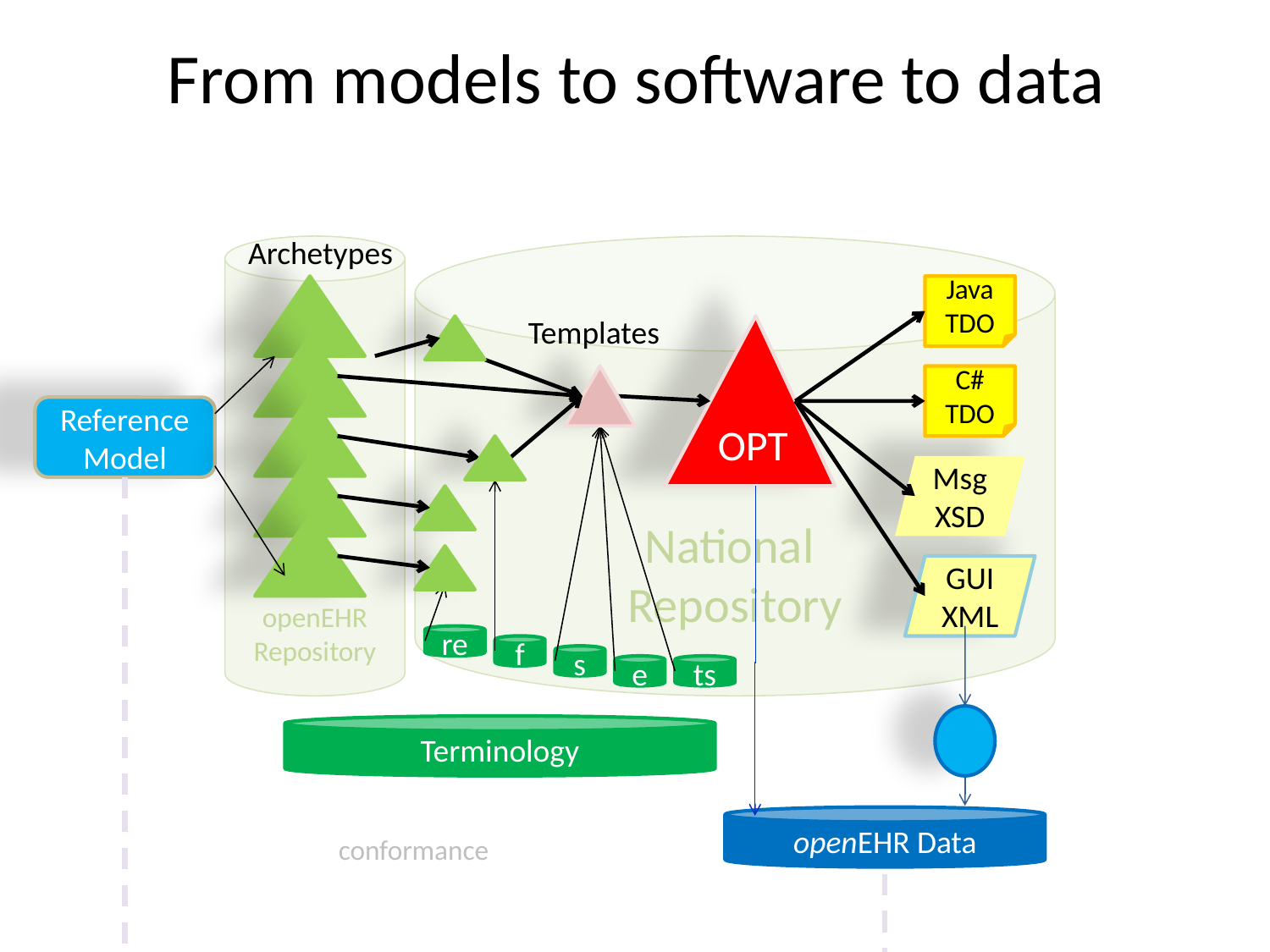

# From models to software to data
Archetypes

openEHR
Repository
National
Repository

Java TDO
Templates

OPT

C# TDO

Reference Model

Msg XSD

GUI XML
re
f
s
e
ts

Terminology
openEHR Data
conformance